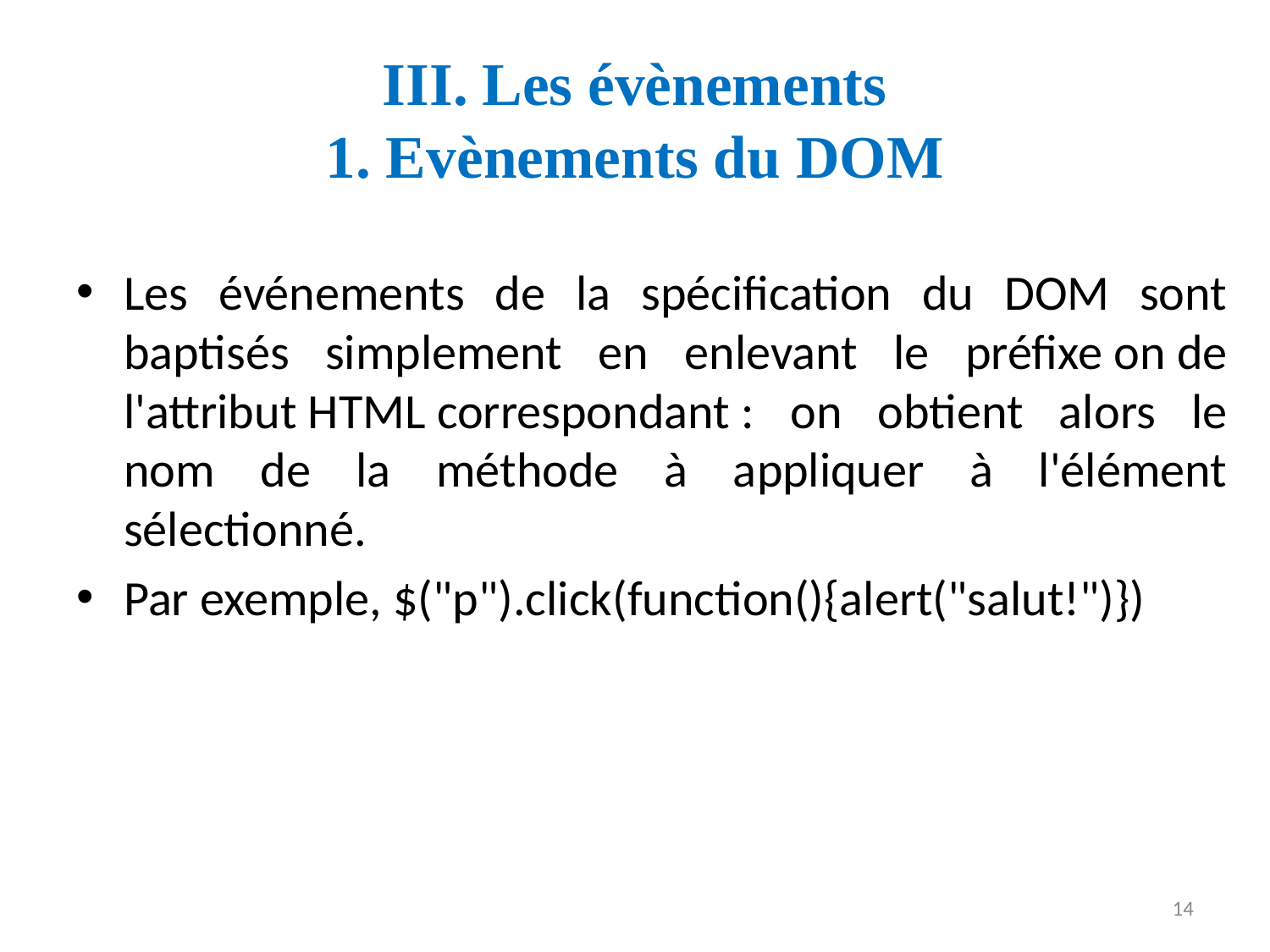

# III. Les évènements 1. Evènements du DOM
Les événements de la spécification du DOM sont baptisés simplement en enlevant le préfixe on de l'attribut HTML correspondant : on obtient alors le nom de la méthode à appliquer à l'élément sélectionné.
Par exemple, $("p").click(function(){alert("salut!")})
14